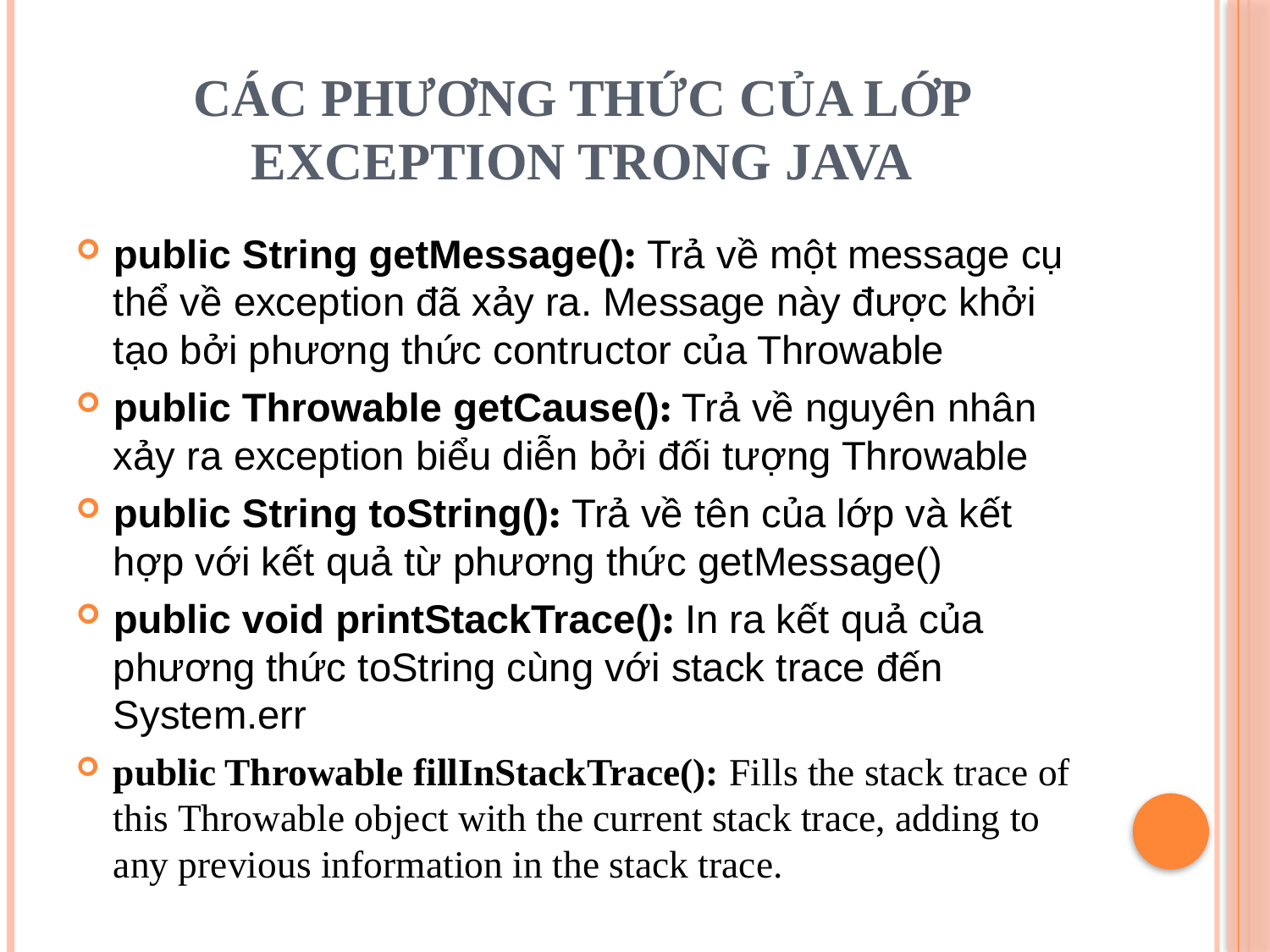

# CÁC PHƯƠNG THỨC CỦA LỚP EXCEPTION TRONG JAVA
public String getMessage(): Trả về một message cụ thể về exception đã xảy ra. Message này được khởi tạo bởi phương thức contructor của Throwable
public Throwable getCause(): Trả về nguyên nhân xảy ra exception biểu diễn bởi đối tượng Throwable
public String toString(): Trả về tên của lớp và kết hợp với kết quả từ phương thức getMessage()
public void printStackTrace(): In ra kết quả của phương thức toString cùng với stack trace đến System.err
public Throwable fillInStackTrace(): Fills the stack trace of this Throwable object with the current stack trace, adding to any previous information in the stack trace.